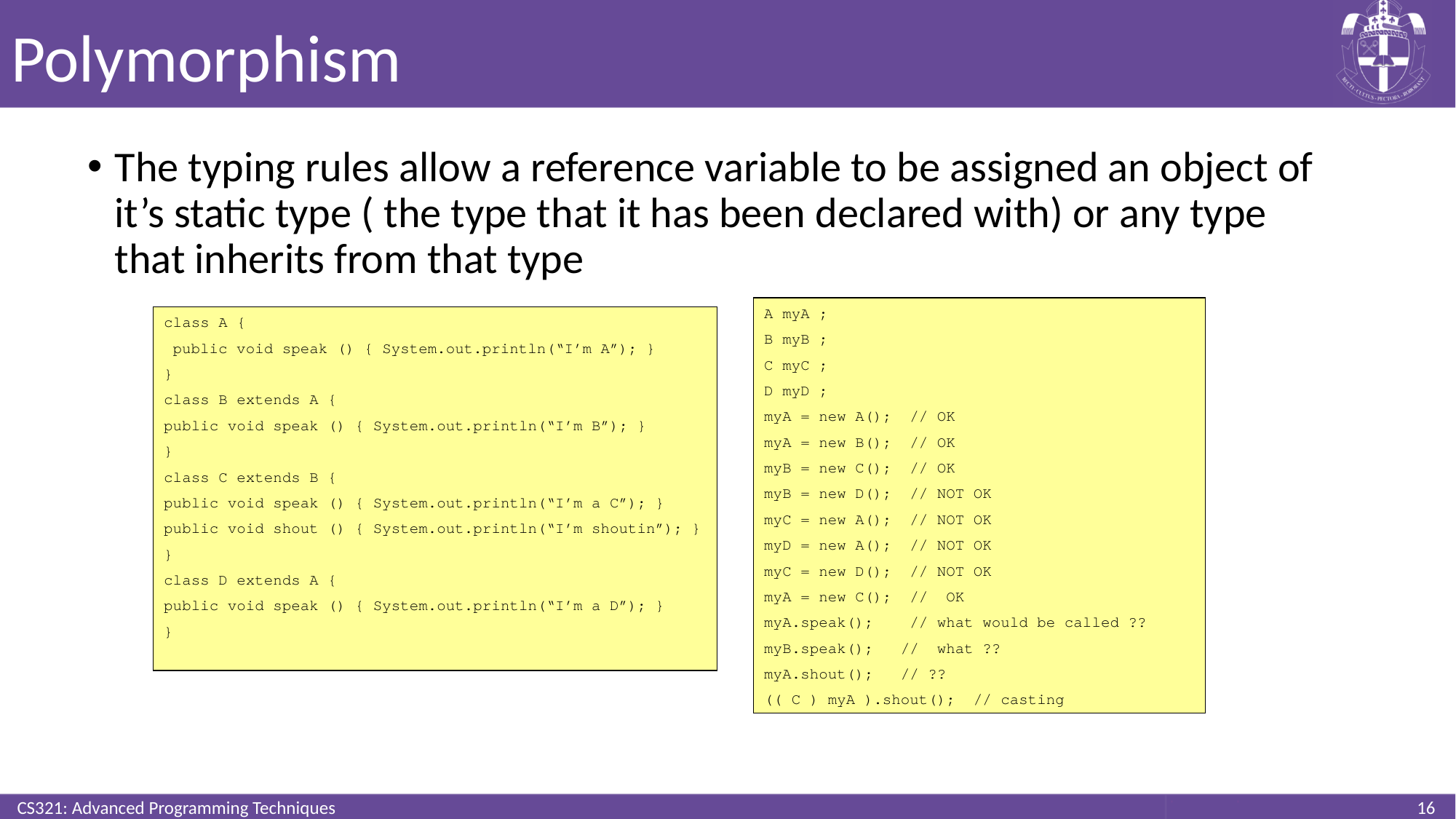

# Polymorphism
The typing rules allow a reference variable to be assigned an object of it’s static type ( the type that it has been declared with) or any type that inherits from that type

A myA ;
B myB ;
C myC ;
D myD ;
myA = new A();  // OK
myA = new B();  // OK
myB = new C();  // OK
myB = new D();  // NOT OK
myC = new A();  // NOT OK
myD = new A();  // NOT OK
myC = new D();  // NOT OK
myA = new C();  //  OK
myA.speak();    // what would be called ??
myB.speak();   //  what ??
myA.shout();   // ??
(( C ) myA ).shout();  // casting
class A {
 public void speak () { System.out.println(“I’m A”); }
}
class B extends A {
public void speak () { System.out.println(“I’m B”); }
}
class C extends B {
public void speak () { System.out.println(“I’m a C”); }
public void shout () { System.out.println(“I’m shoutin”); }
}
class D extends A {
public void speak () { System.out.println(“I’m a D”); }
}

CS321: Advanced Programming Techniques
16